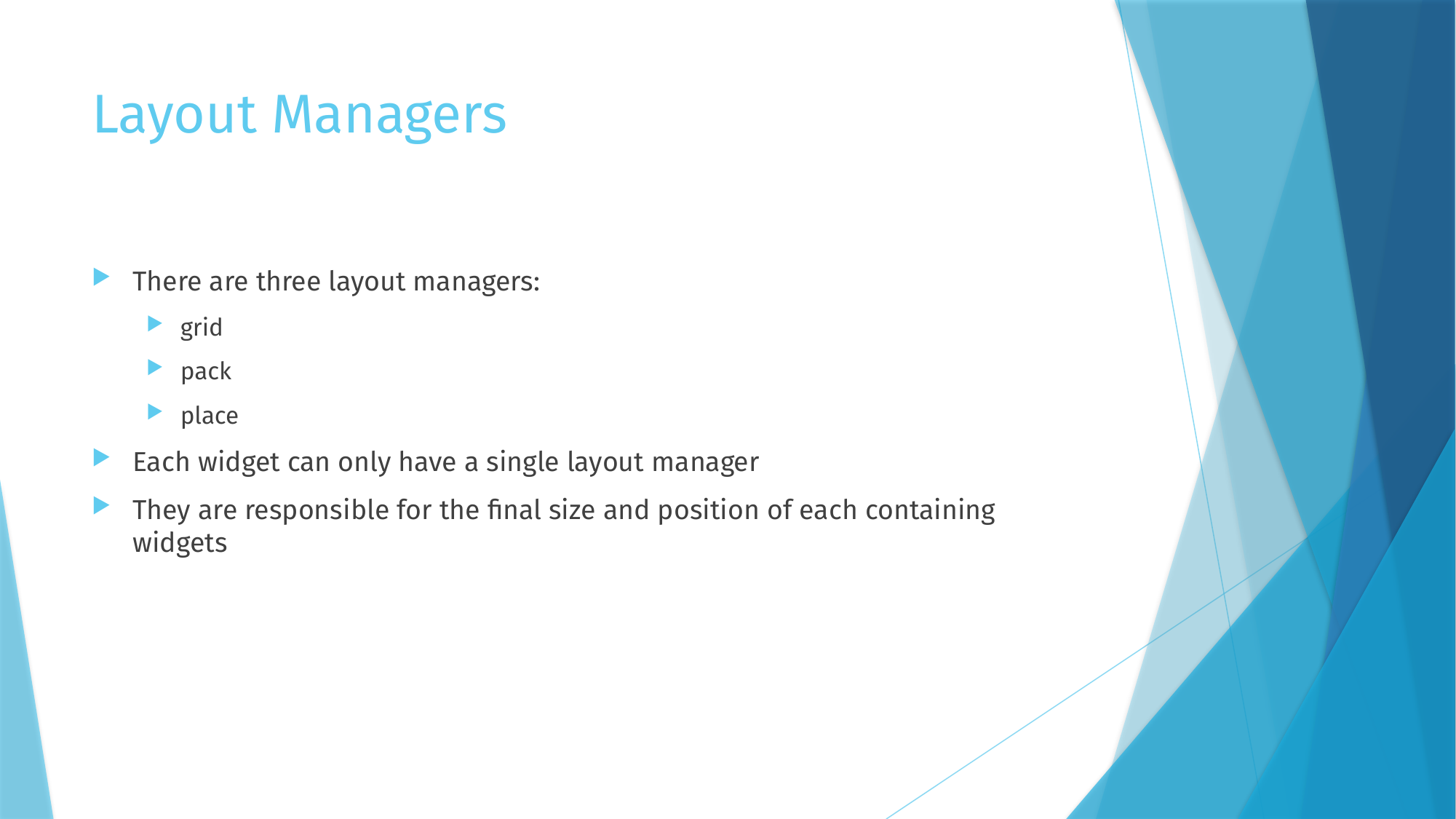

# Layout Managers
There are three layout managers:
grid
pack
place
Each widget can only have a single layout manager
They are responsible for the final size and position of each containing widgets